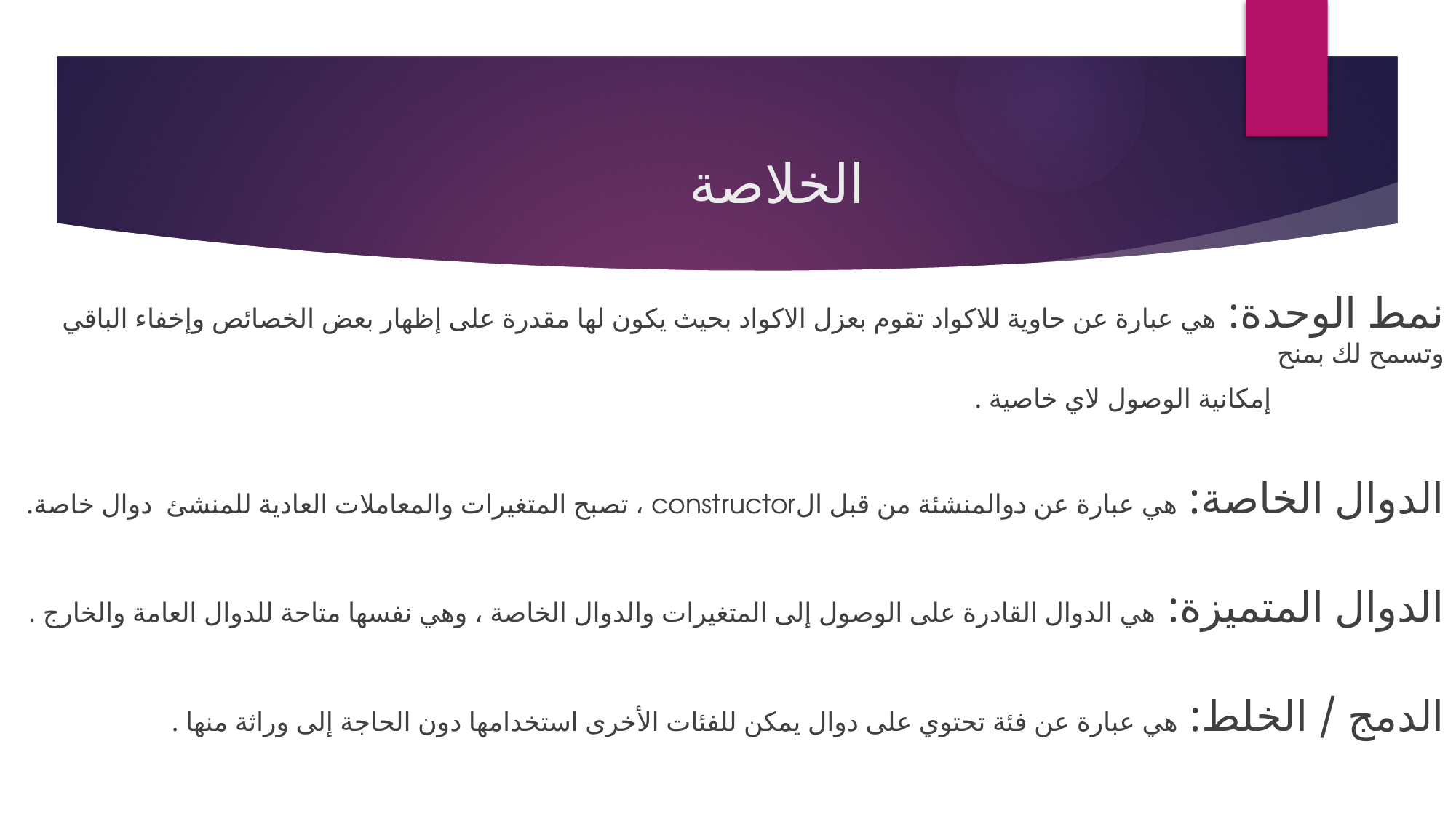

# الخلاصة
نمط الوحدة: هي عبارة عن حاوية للاكواد تقوم بعزل الاكواد بحيث يكون لها مقدرة على إظهار بعض الخصائص وإخفاء الباقي وتسمح لك بمنح
                         إمكانية الوصول لاي خاصية .

الدوال الخاصة: هي عبارة عن دوالمنشئة من قبل الconstructor ، تصبح المتغيرات والمعاملات العادية للمنشئ  دوال خاصة.

الدوال المتميزة: هي الدوال القادرة على الوصول إلى المتغيرات والدوال الخاصة ، وهي نفسها متاحة للدوال العامة والخارج .

الدمج / الخلط: هي عبارة عن فئة تحتوي على دوال يمكن للفئات الأخرى استخدامها دون الحاجة إلى وراثة منها .